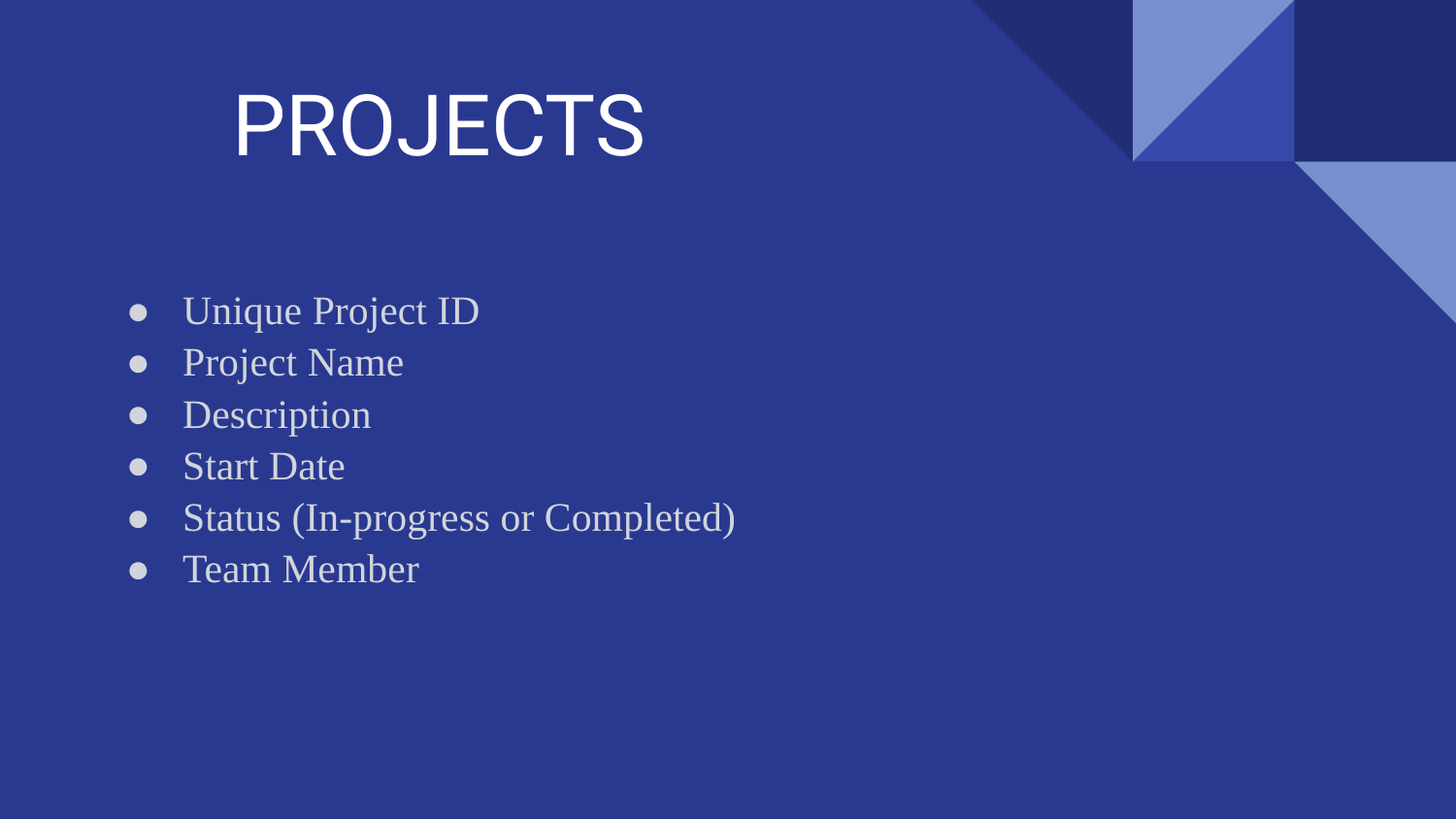

# PROJECTS
Unique Project ID
Project Name
Description
Start Date
Status (In-progress or Completed)
Team Member